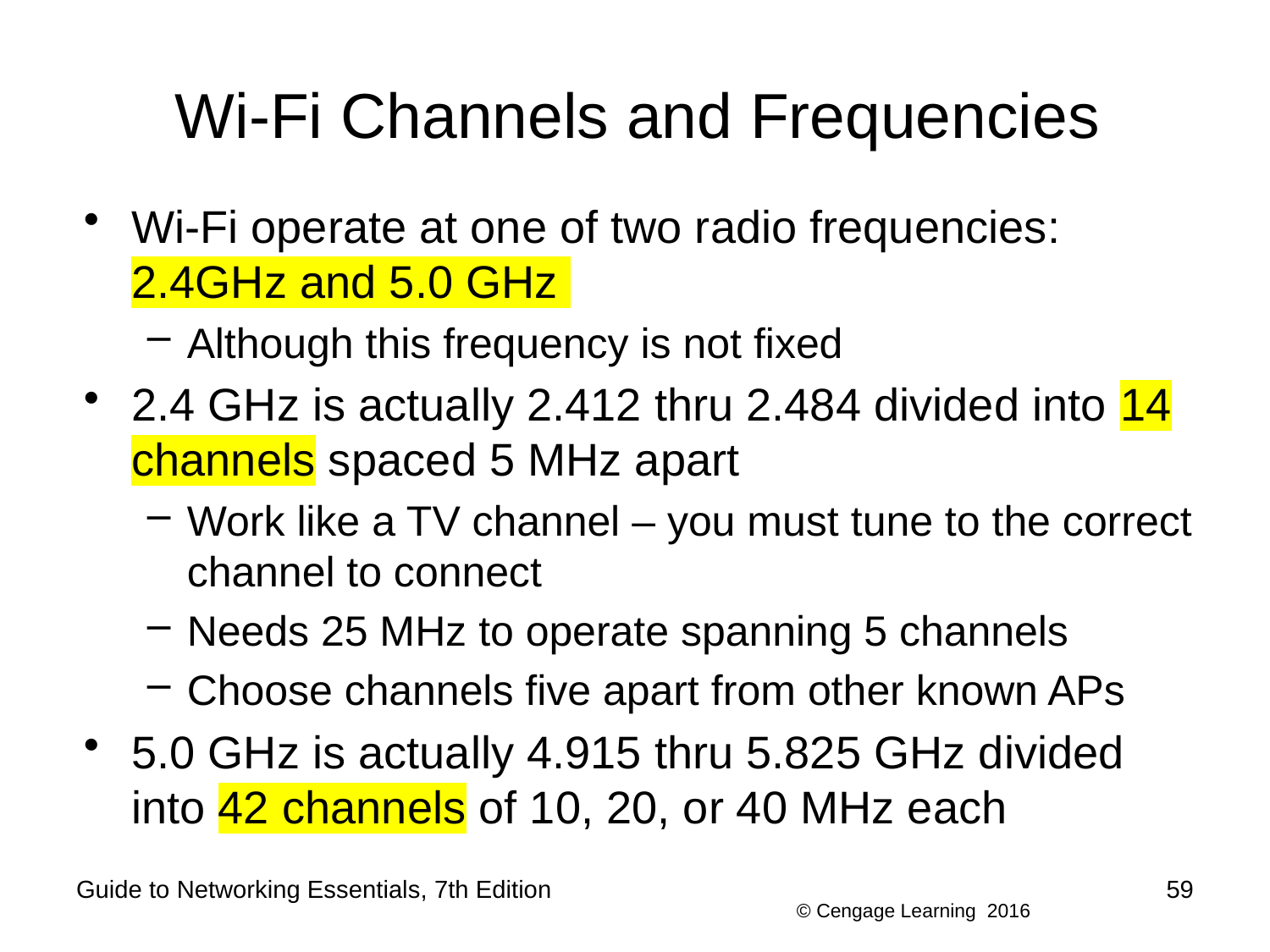

# Wi-Fi Channels and Frequencies
Wi-Fi operate at one of two radio frequencies: 2.4GHz and 5.0 GHz
Although this frequency is not fixed
2.4 GHz is actually 2.412 thru 2.484 divided into 14 channels spaced 5 MHz apart
Work like a TV channel – you must tune to the correct channel to connect
Needs 25 MHz to operate spanning 5 channels
Choose channels five apart from other known APs
5.0 GHz is actually 4.915 thru 5.825 GHz divided into 42 channels of 10, 20, or 40 MHz each

Guide to Networking Essentials, 7th Edition
59